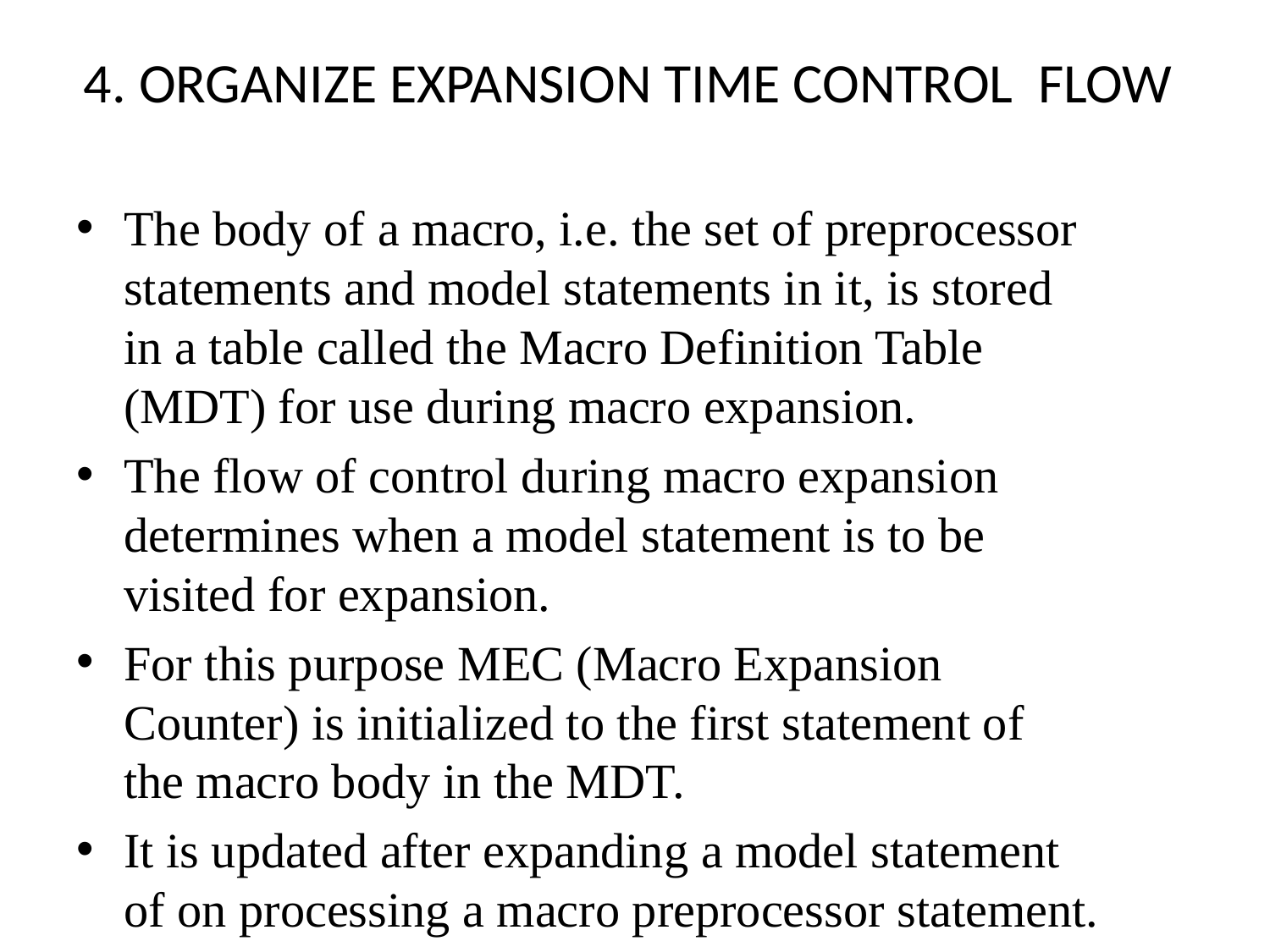

# 4. ORGANIZE EXPANSION TIME CONTROL  FLOW
The body of a macro, i.e. the set of preprocessor
statements and model statements in it, is stored
in a table called the Macro Definition Table
(MDT) for use during macro expansion.
The flow of control during macro expansion
determines when a model statement is to be
visited for expansion.
For this purpose MEC (Macro Expansion
Counter) is initialized to the first statement of
the macro body in the MDT.
It is updated after expanding a model statement
of on processing a macro preprocessor statement.